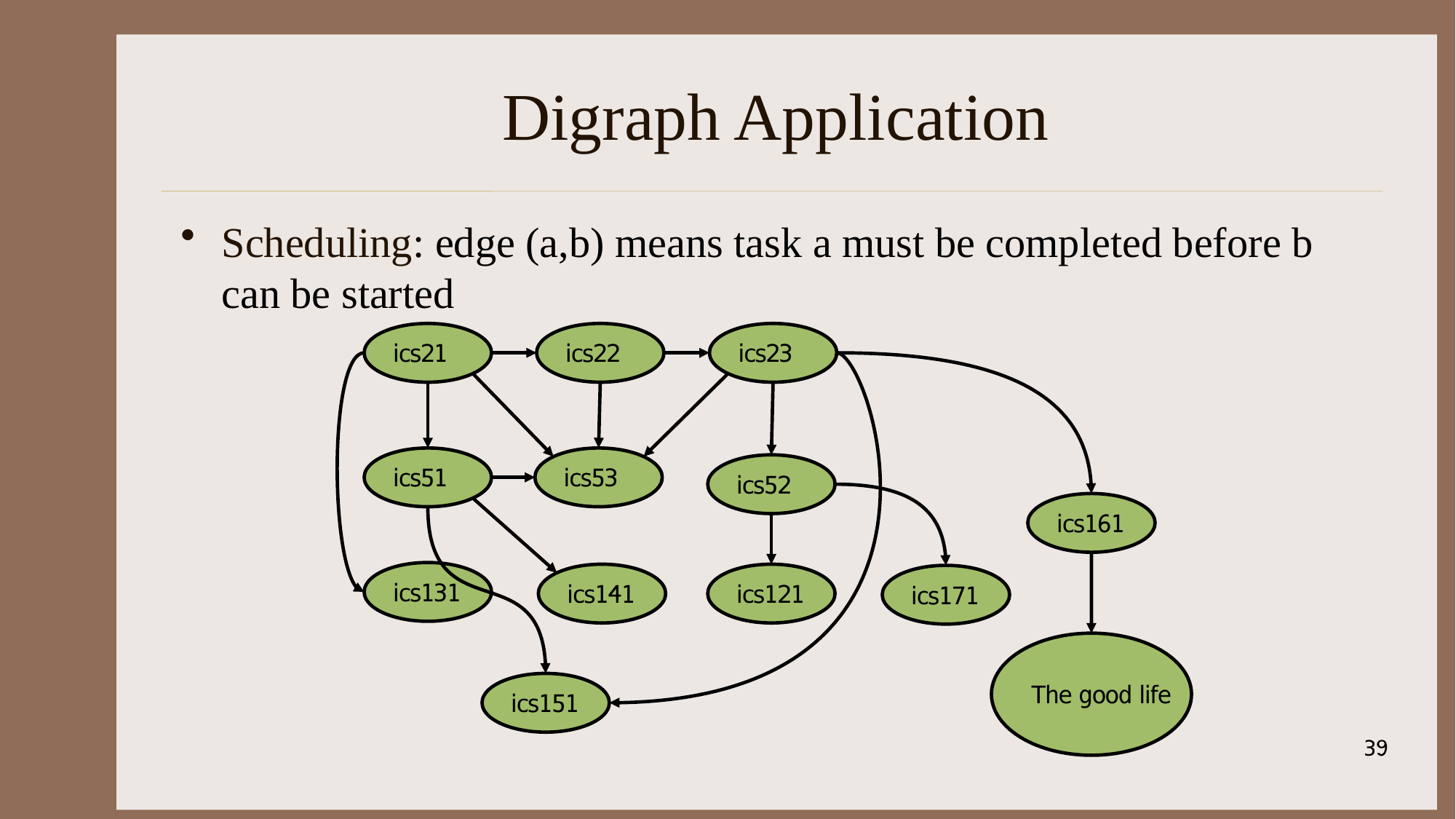

# Digraph Application
Scheduling: edge (a,b) means task a must be completed before b can be started
ics21
ics22
ics23
ics51
ics53
ics52
ics161
ics131
ics141
ics121
ics171
The good life
ics151
39